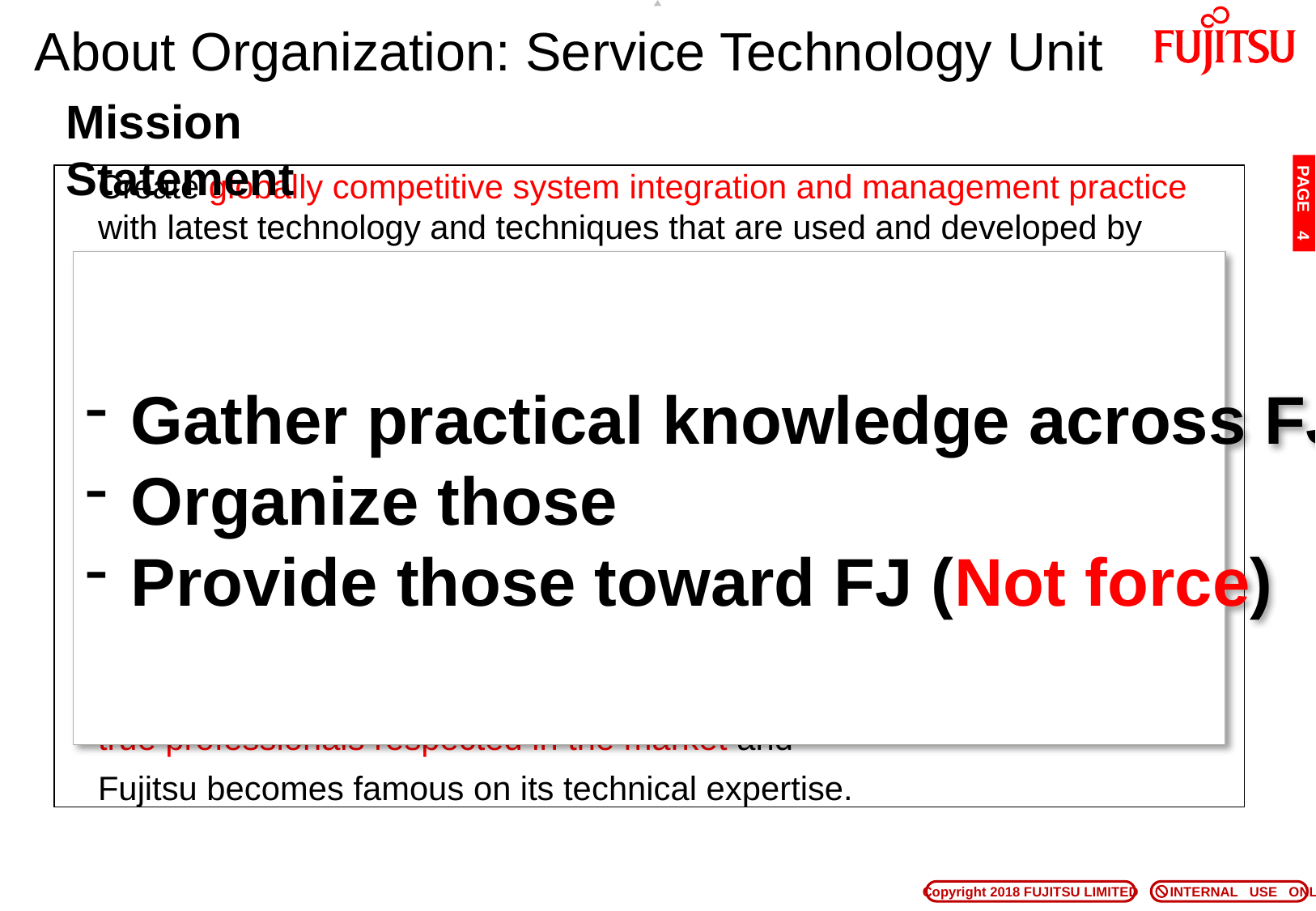

# About Organization: Service Technology Unit
Mission Statement
Create globally competitive system integration and management practice with latest technology and techniques that are used and developed by internet native companies on top of the Fujitsu SI practice developed in last 50 years.

Such practice is shared and enhanced using latest digital technologies.

Using it, Fujitsu can help customers compete against internet native competitors who are disruptor in their industry and is positioned as the IT partner for digital transformation.

At the same time, members of STU becomes
true professionals respected in the market and
Fujitsu becomes famous on its technical expertise.
PAGE    4
Gather practical knowledge across FJ
Organize those
Provide those toward FJ (Not force)